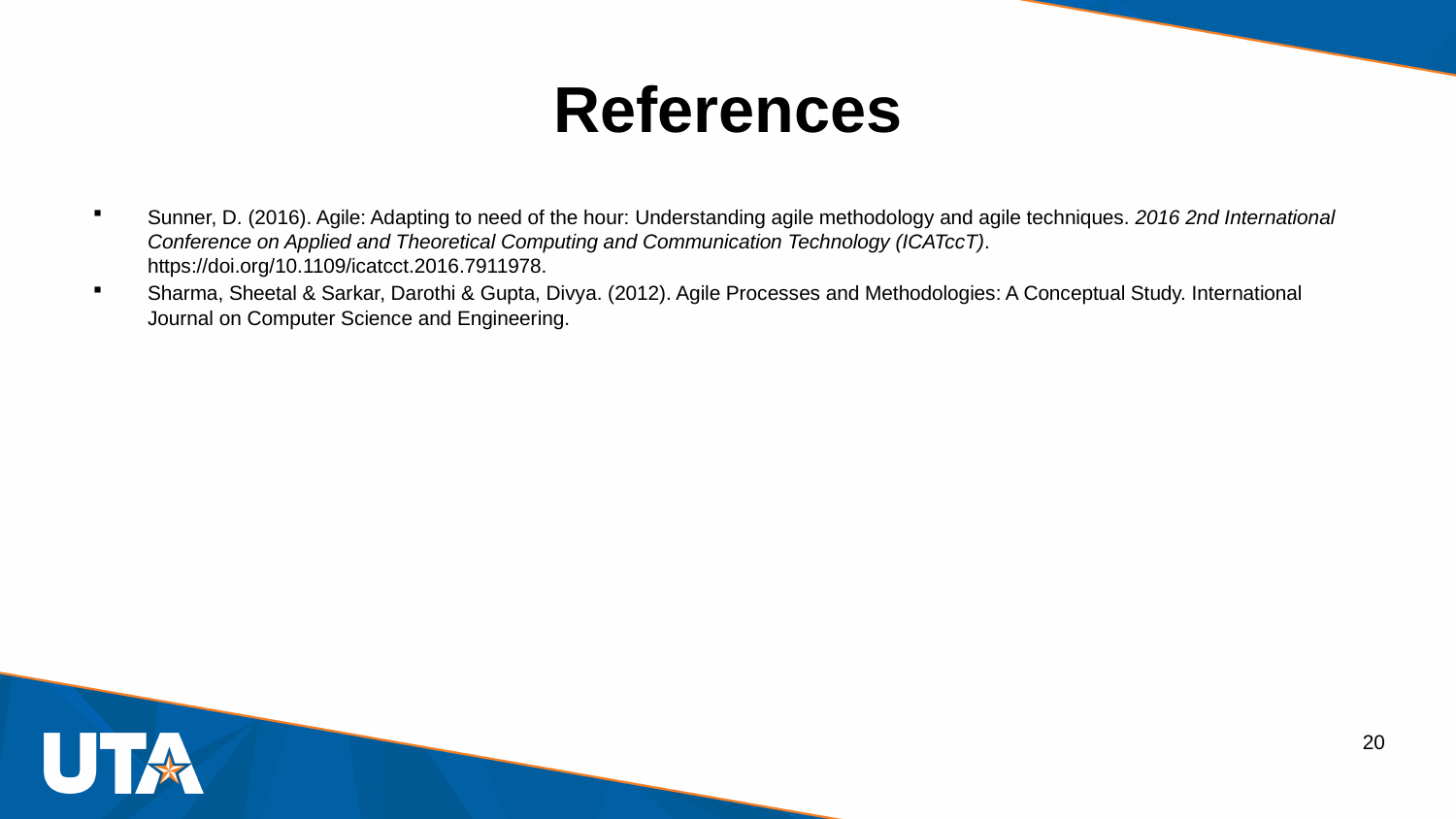

# References
Sunner, D. (2016). Agile: Adapting to need of the hour: Understanding agile methodology and agile techniques. 2016 2nd International Conference on Applied and Theoretical Computing and Communication Technology (ICATccT). https://doi.org/10.1109/icatcct.2016.7911978.
Sharma, Sheetal & Sarkar, Darothi & Gupta, Divya. (2012). Agile Processes and Methodologies: A Conceptual Study. International Journal on Computer Science and Engineering.

20